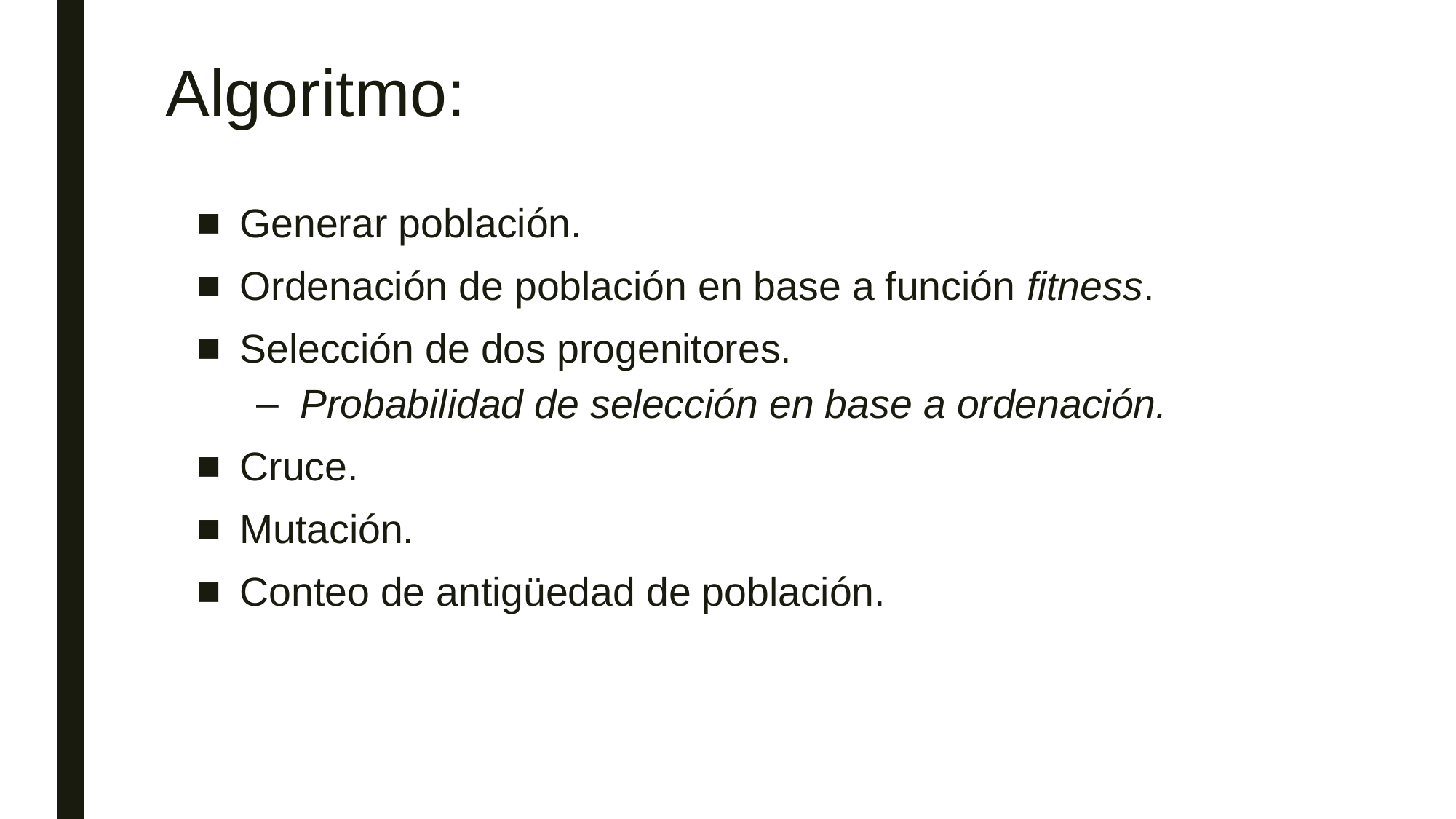

# Algoritmo:
Generar población.
Ordenación de población en base a función fitness.
Selección de dos progenitores.
Probabilidad de selección en base a ordenación.
Cruce.
Mutación.
Conteo de antigüedad de población.